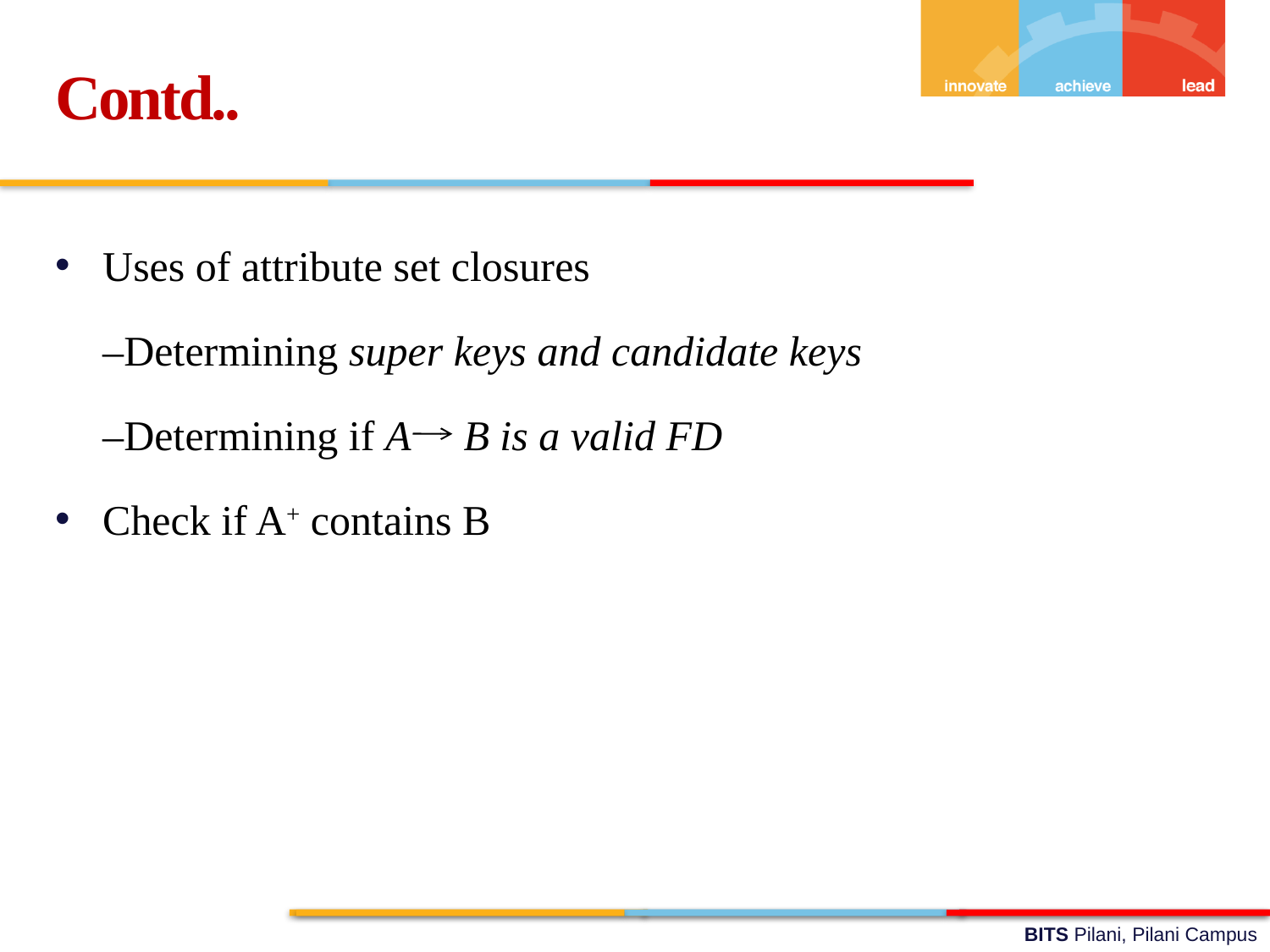

Contd..
Uses of attribute set closures
	–Determining super keys and candidate keys
	–Determining if A     B is a valid FD
Check if A+ contains B